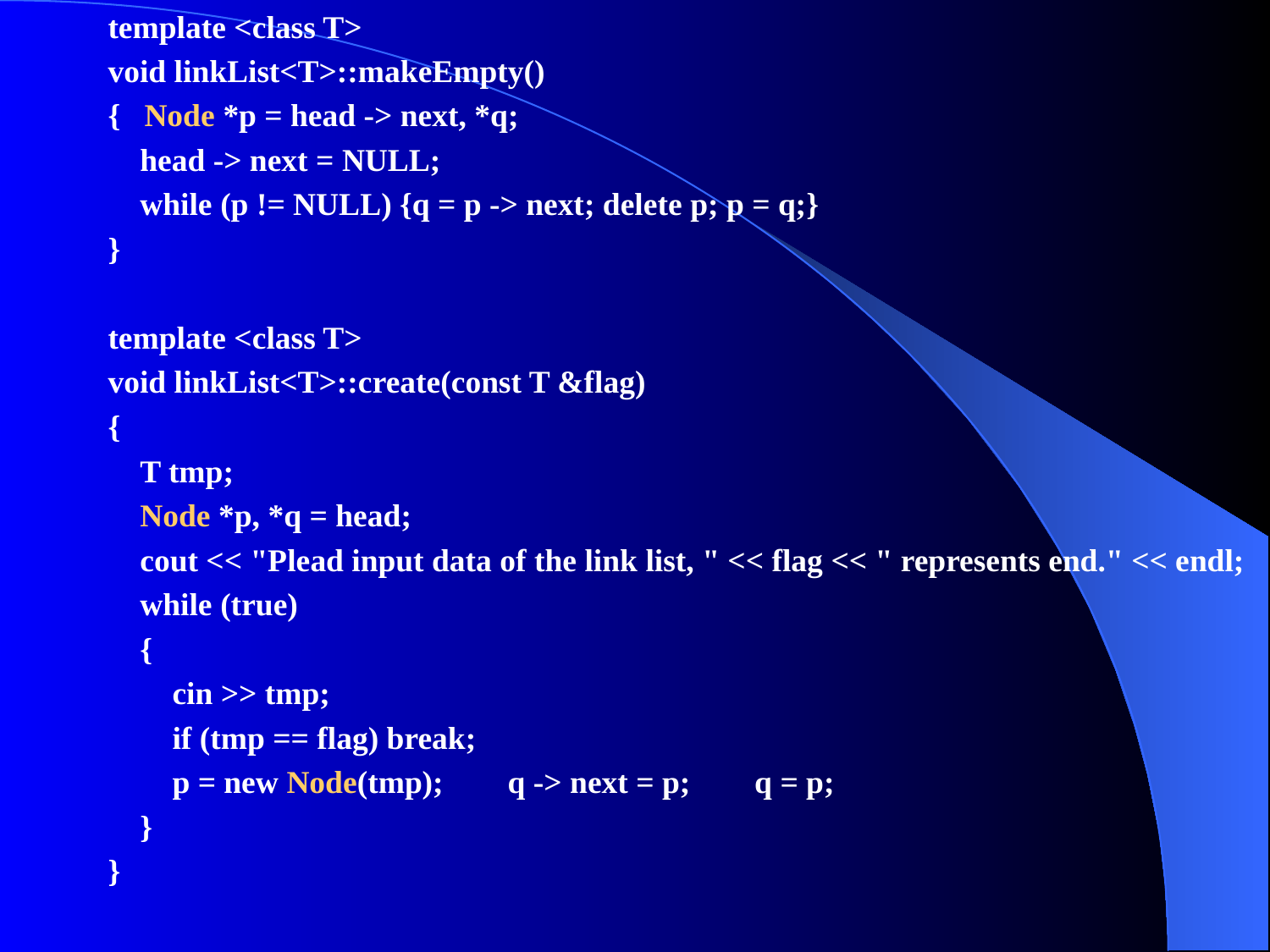

template <class T>
void linkList<T>::makeEmpty()
{   Node *p = head -> next, *q;
    head -> next = NULL;
    while (p != NULL) {q = p -> next; delete p; p = q;}
}

template <class T>
void linkList<T>::create(const T &flag)
{
    T tmp;
    Node *p, *q = head;
    cout << "Plead input data of the link list, " << flag << " represents end." << endl;
    while (true)
    {
        cin >> tmp;
        if (tmp == flag) break;
        p = new Node(tmp);        q -> next = p;        q = p;
    }
}